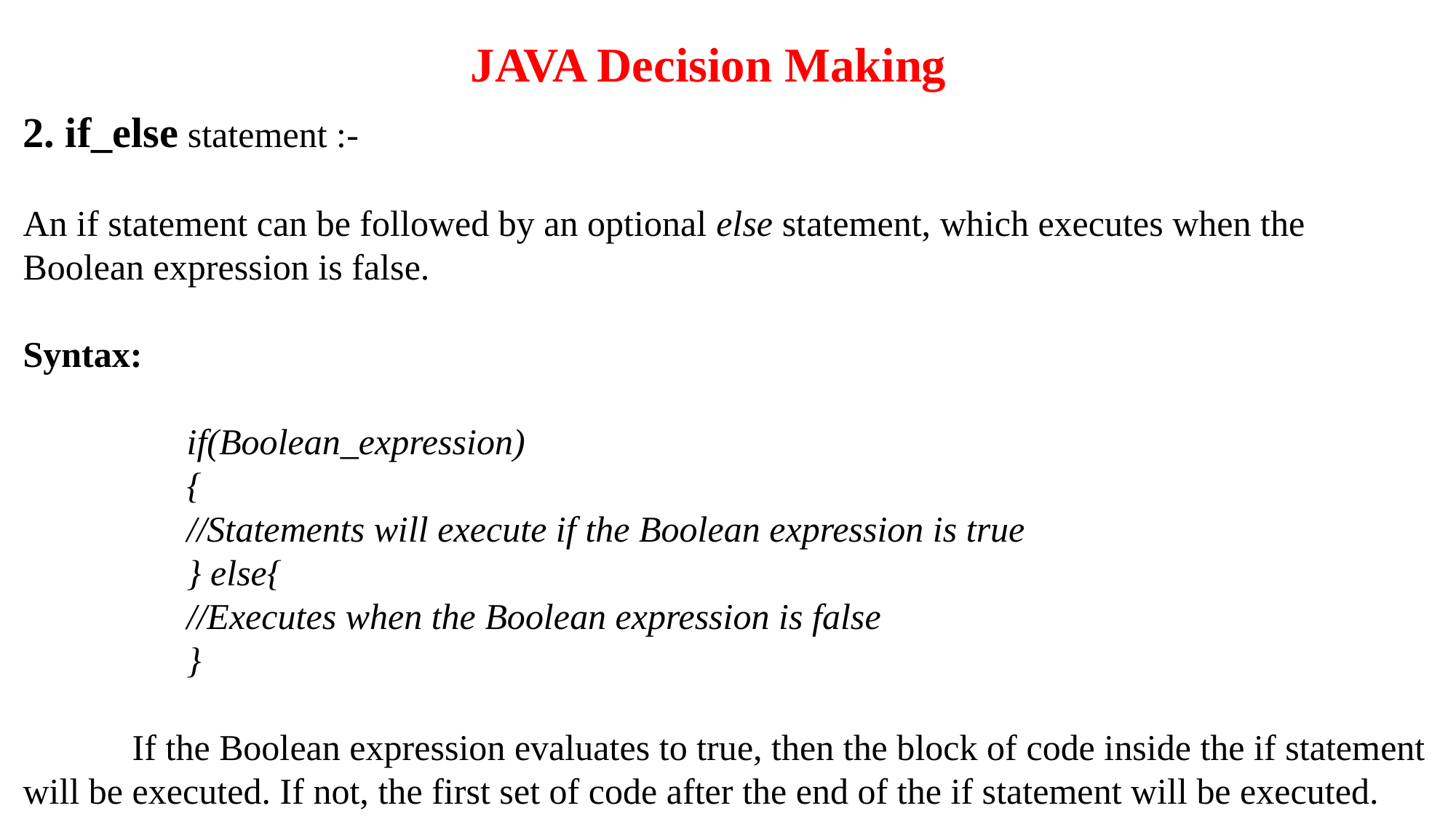

JAVA Decision Making
2. if_else statement :-

An if statement can be followed by an optional else statement, which executes when the Boolean expression is false.

Syntax:

if(Boolean_expression)
{
//Statements will execute if the Boolean expression is true
	      } else{
	      //Executes when the Boolean expression is false
	      }

	If the Boolean expression evaluates to true, then the block of code inside the if statement will be executed. If not, the first set of code after the end of the if statement will be executed.